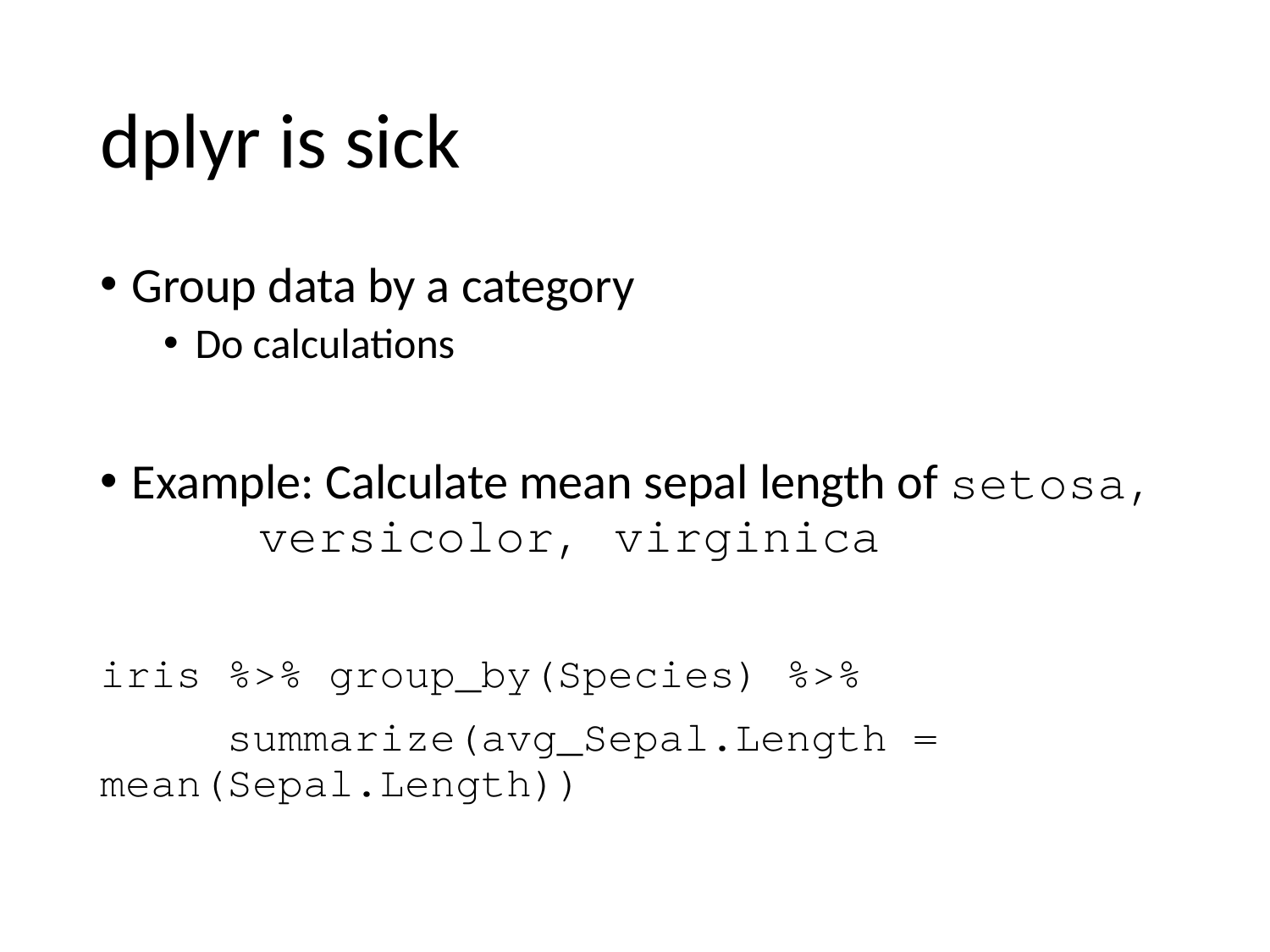

# dplyr is sick
Group data by a category
Do calculations

Example: Calculate mean sepal length of setosa, 	versicolor, virginica

iris %>% group_by(Species) %>%
	summarize(avg_Sepal.Length = 		mean(Sepal.Length))